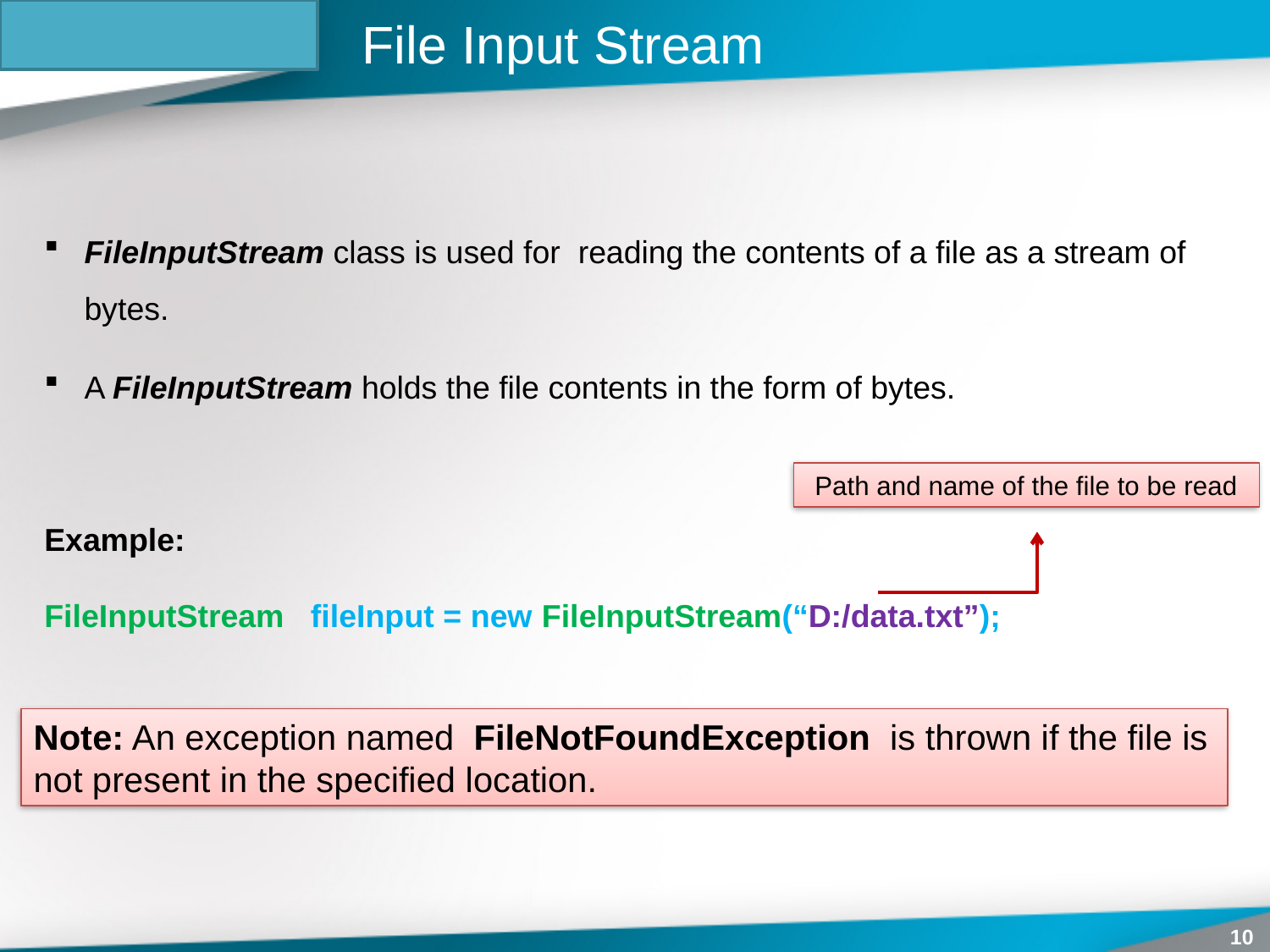

# File Input Stream
FileInputStream class is used for  reading the contents of a file as a stream of bytes.
A FileInputStream holds the file contents in the form of bytes.

Example:

FileInputStream   fileInput = new FileInputStream(“D:/data.txt”);

Path and name of the file to be read
Note: An exception named  FileNotFoundException  is thrown if the file is not present in the specified location.
10